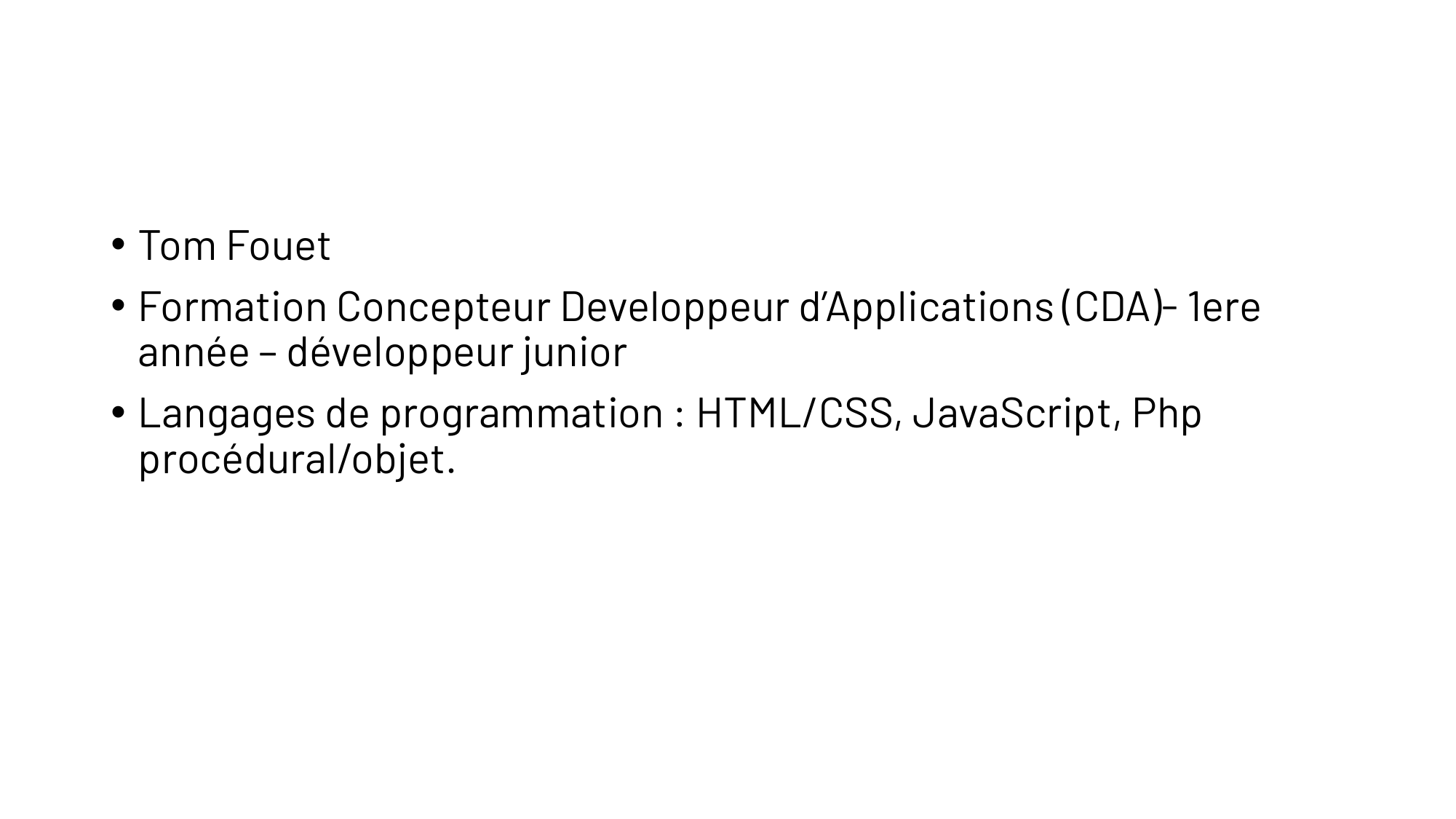

#
Tom Fouet
Formation Concepteur Developpeur d’Applications (CDA)- 1ere année – développeur junior
Langages de programmation : HTML/CSS, JavaScript, Php procédural/objet.